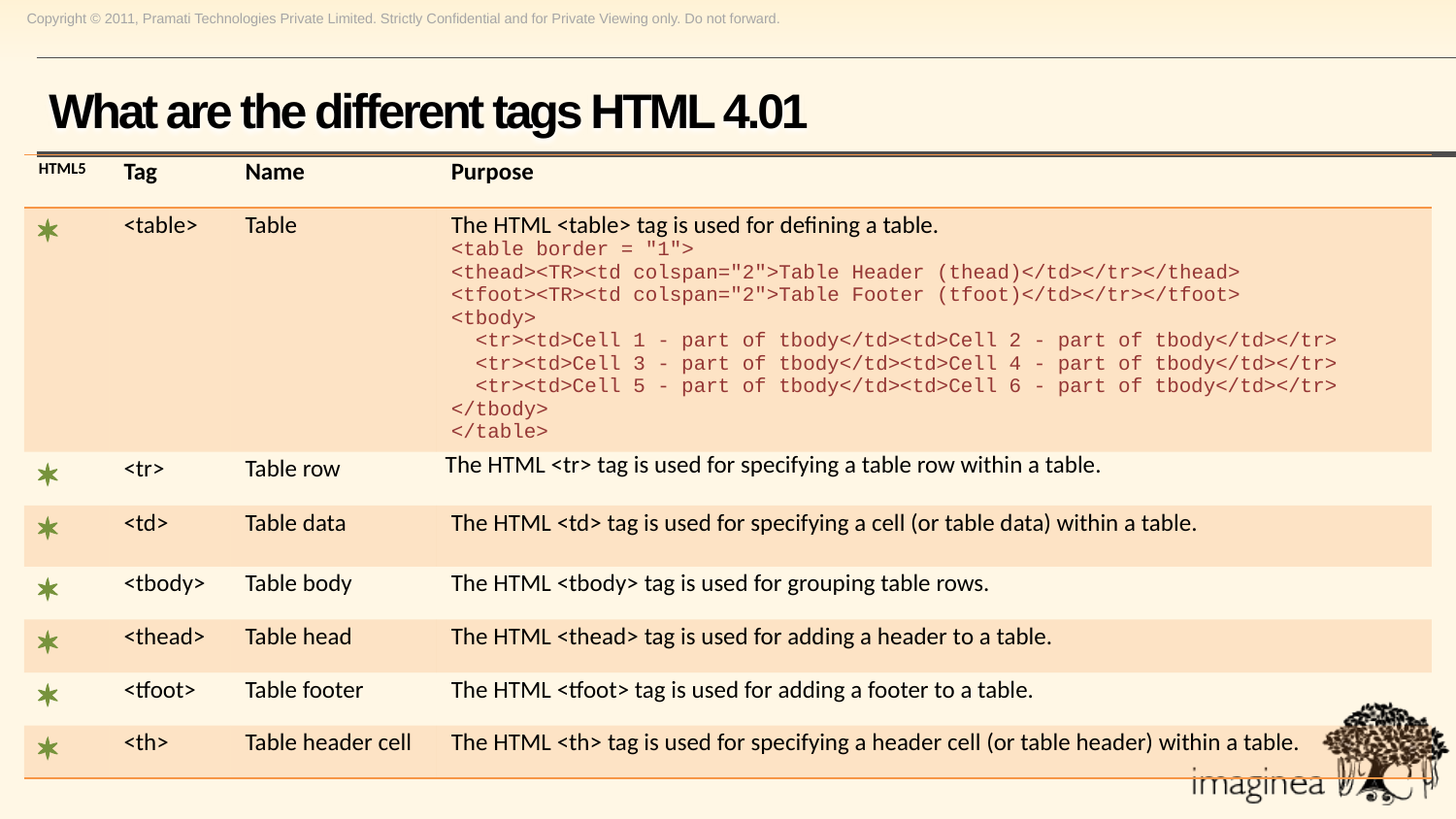

# What are the different tags HTML 4.01
| HTML5 | Tag | Name | Purpose |
| --- | --- | --- | --- |
| ∗ | <table> | Table | The HTML <table> tag is used for defining a table. <table border = "1"> <thead><TR><td colspan="2">Table Header (thead)</td></tr></thead> <tfoot><TR><td colspan="2">Table Footer (tfoot)</td></tr></tfoot> <tbody> <tr><td>Cell 1 - part of tbody</td><td>Cell 2 - part of tbody</td></tr> <tr><td>Cell 3 - part of tbody</td><td>Cell 4 - part of tbody</td></tr> <tr><td>Cell 5 - part of tbody</td><td>Cell 6 - part of tbody</td></tr> </tbody> </table> |
| ∗ | <tr> | Table row | The HTML <tr> tag is used for specifying a table row within a table. |
| ∗ | <td> | Table data | The HTML <td> tag is used for specifying a cell (or table data) within a table. |
| ∗ | <tbody> | Table body | The HTML <tbody> tag is used for grouping table rows. |
| ∗ | <thead> | Table head | The HTML <thead> tag is used for adding a header to a table. |
| ∗ | <tfoot> | Table footer | The HTML <tfoot> tag is used for adding a footer to a table. |
| ∗ | <th> | Table header cell | The HTML <th> tag is used for specifying a header cell (or table header) within a table. |